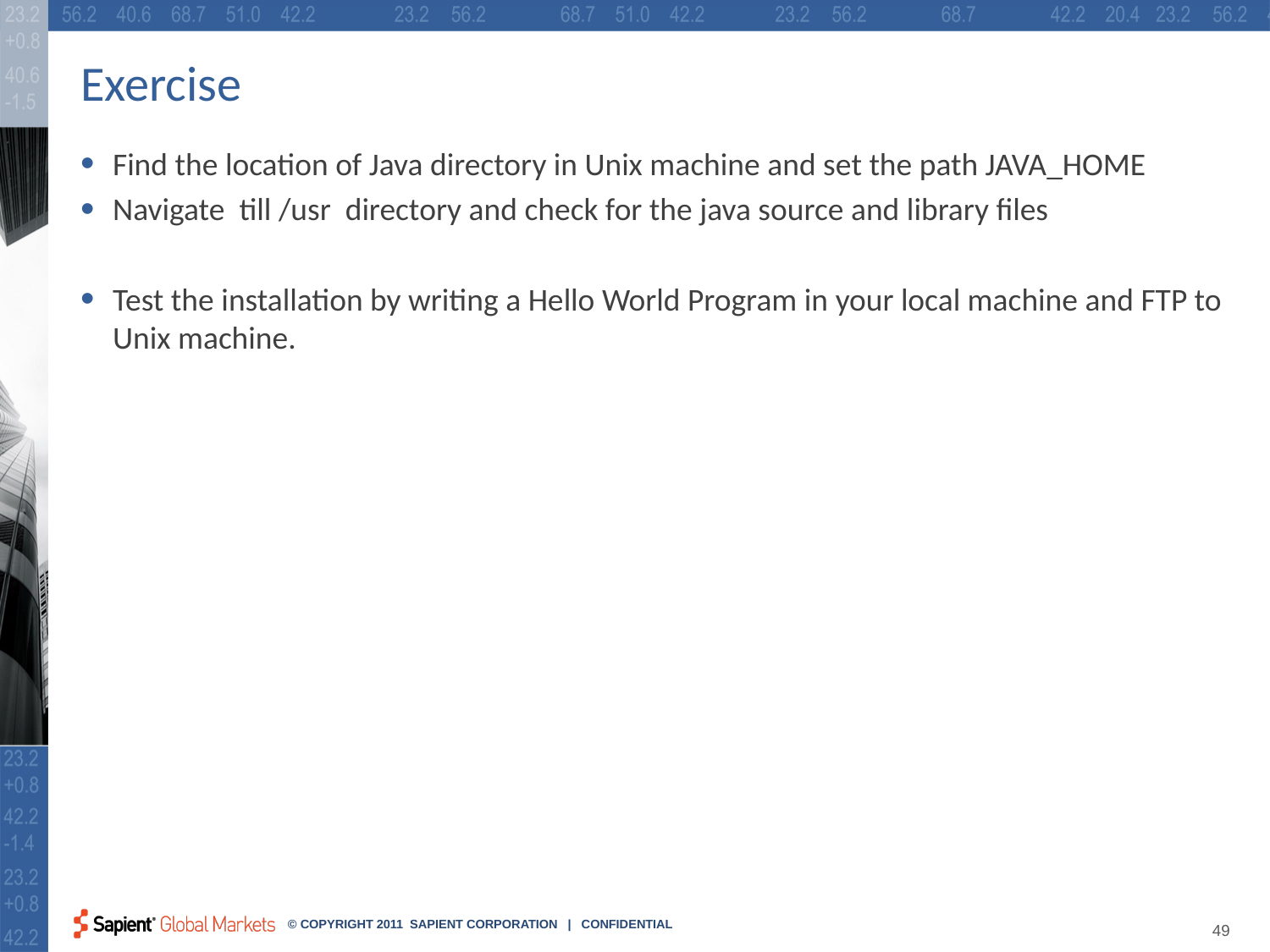

# Exercise
Find the location of Java directory in Unix machine and set the path JAVA_HOME
Navigate  till /usr  directory and check for the java source and library files

Test the installation by writing a Hello World Program in your local machine and FTP to Unix machine.